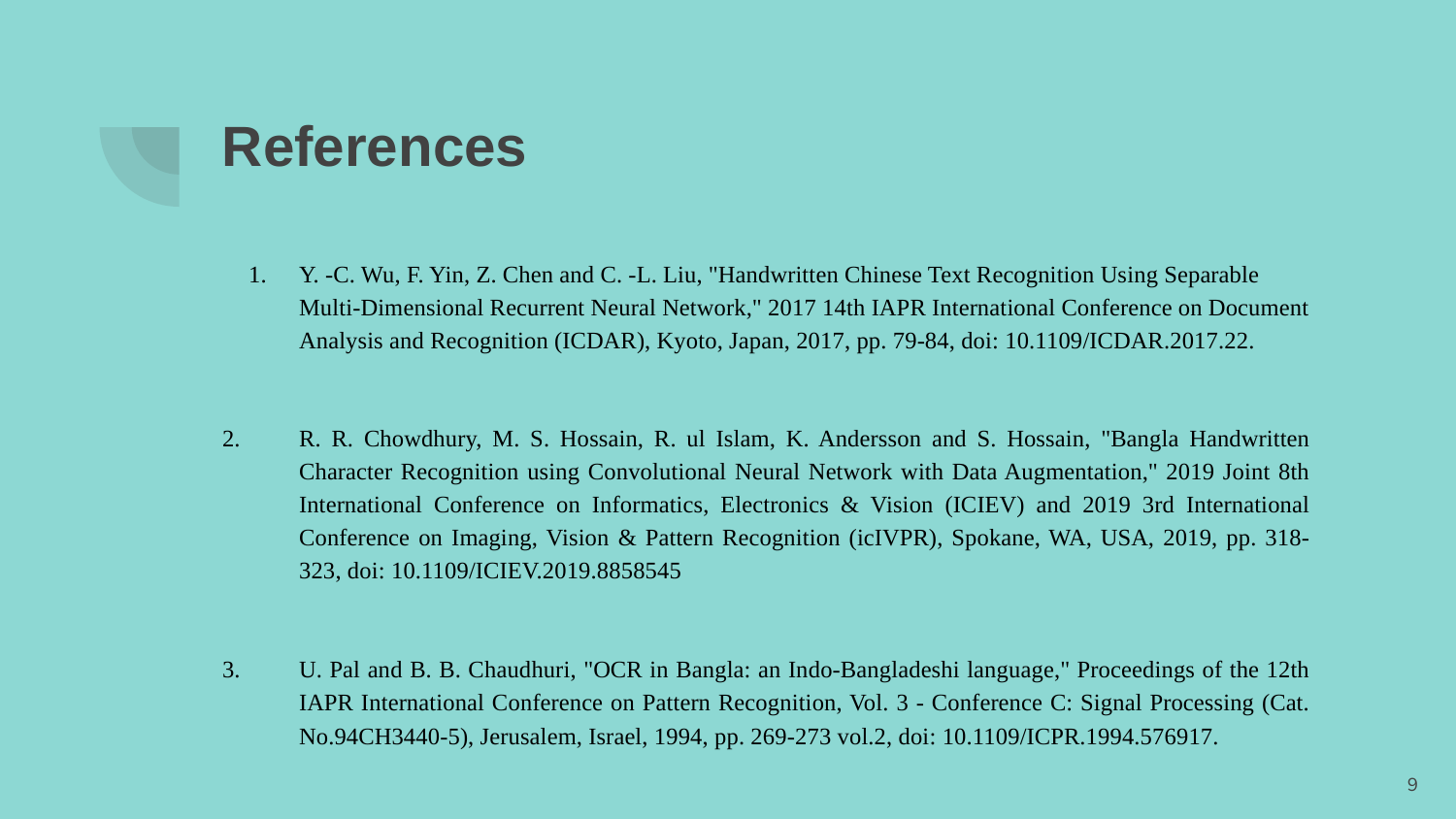

# References
Y. -C. Wu, F. Yin, Z. Chen and C. -L. Liu, "Handwritten Chinese Text Recognition Using Separable Multi-Dimensional Recurrent Neural Network," 2017 14th IAPR International Conference on Document Analysis and Recognition (ICDAR), Kyoto, Japan, 2017, pp. 79-84, doi: 10.1109/ICDAR.2017.22.

R. R. Chowdhury, M. S. Hossain, R. ul Islam, K. Andersson and S. Hossain, "Bangla Handwritten Character Recognition using Convolutional Neural Network with Data Augmentation," 2019 Joint 8th International Conference on Informatics, Electronics & Vision (ICIEV) and 2019 3rd International Conference on Imaging, Vision & Pattern Recognition (icIVPR), Spokane, WA, USA, 2019, pp. 318-323, doi: 10.1109/ICIEV.2019.8858545

U. Pal and B. B. Chaudhuri, "OCR in Bangla: an Indo-Bangladeshi language," Proceedings of the 12th IAPR International Conference on Pattern Recognition, Vol. 3 - Conference C: Signal Processing (Cat. No.94CH3440-5), Jerusalem, Israel, 1994, pp. 269-273 vol.2, doi: 10.1109/ICPR.1994.576917.

9